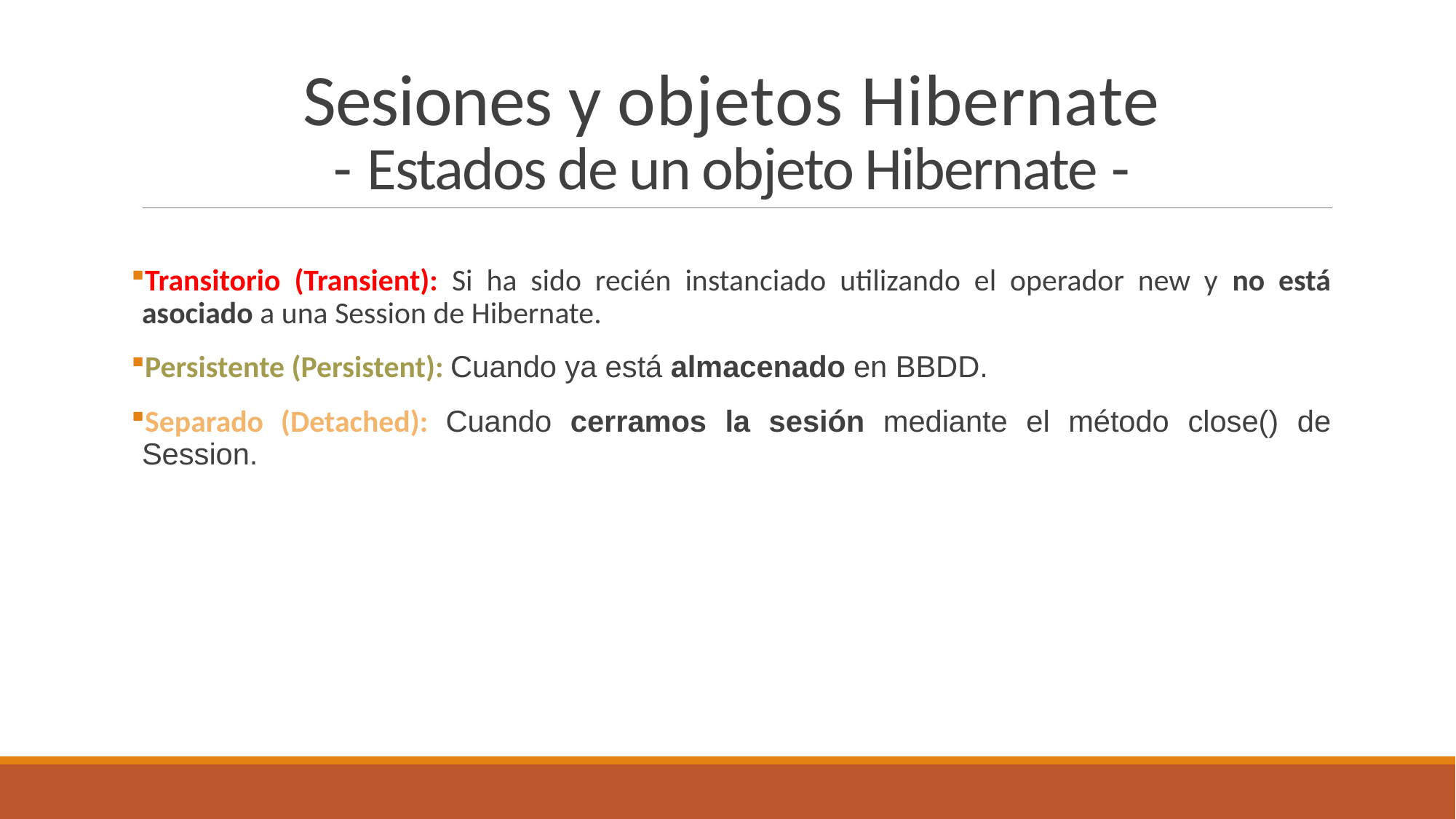

# Sesiones y objetos Hibernate - Estados de un objeto Hibernate -
Transitorio (Transient): Si ha sido recién instanciado utilizando el operador new y no está asociado a una Session de Hibernate.
Persistente (Persistent): Cuando ya está almacenado en BBDD.
Separado (Detached): Cuando cerramos la sesión mediante el método close() de Session.